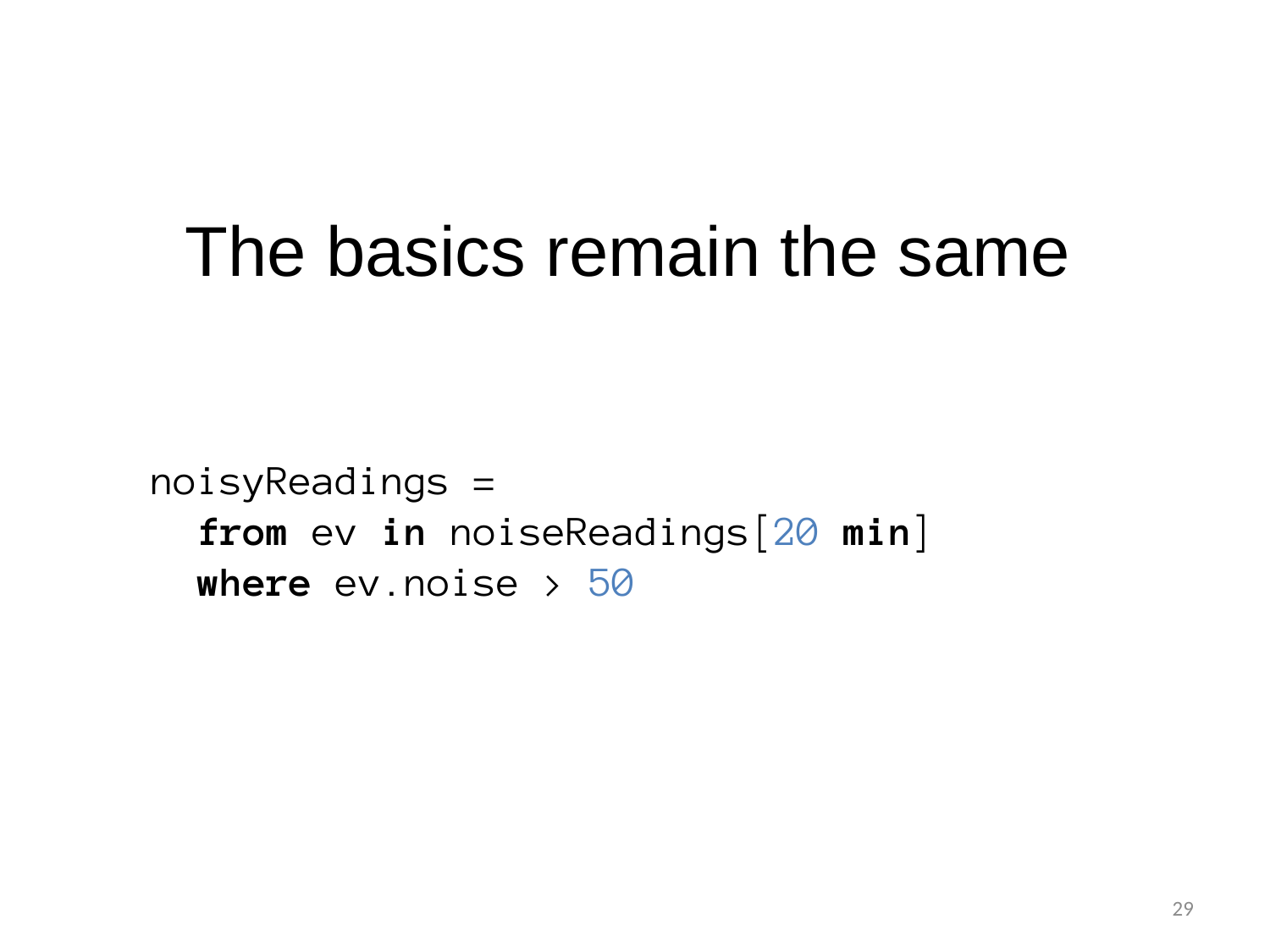

The basics remain the same
noisyReadings =
  from ev in noiseReadings[20 min]
  where ev.noise > 50
29